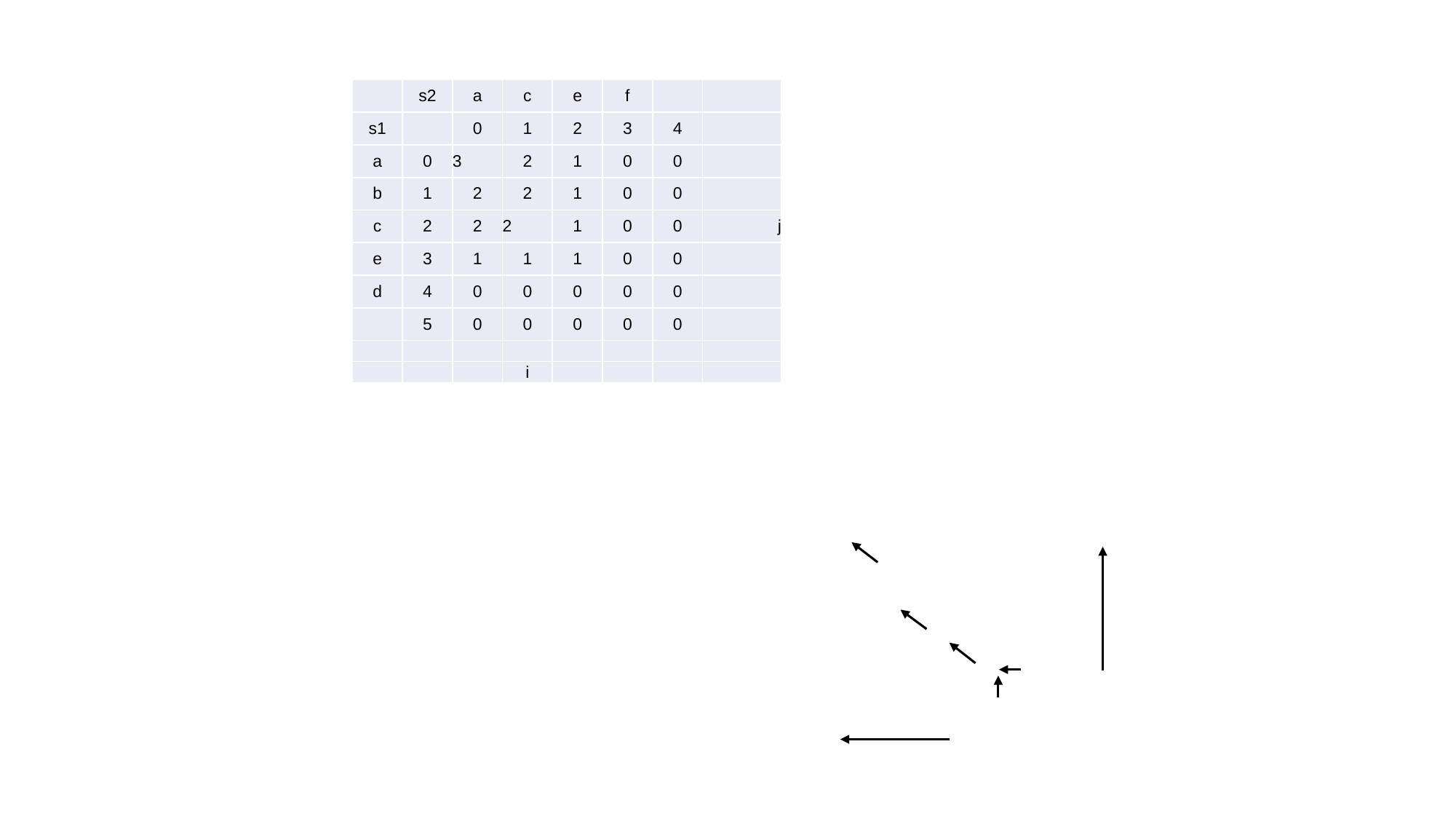

|  | s2 | a | c | e | f |  |  |
| --- | --- | --- | --- | --- | --- | --- | --- |
| s1 |  | 0 | 1 | 2 | 3 | 4 |  |
| a | 0 | 3 | 2 | 1 | 0 | 0 |  |
| b | 1 | 2 | 2 | 1 | 0 | 0 |  |
| c | 2 | 2 | 2 | 1 | 0 | 0 | j |
| e | 3 | 1 | 1 | 1 | 0 | 0 |  |
| d | 4 | 0 | 0 | 0 | 0 | 0 |  |
|  | 5 | 0 | 0 | 0 | 0 | 0 |  |
|  |  |  |  |  |  |  |  |
|  |  |  | i |  |  |  |  |